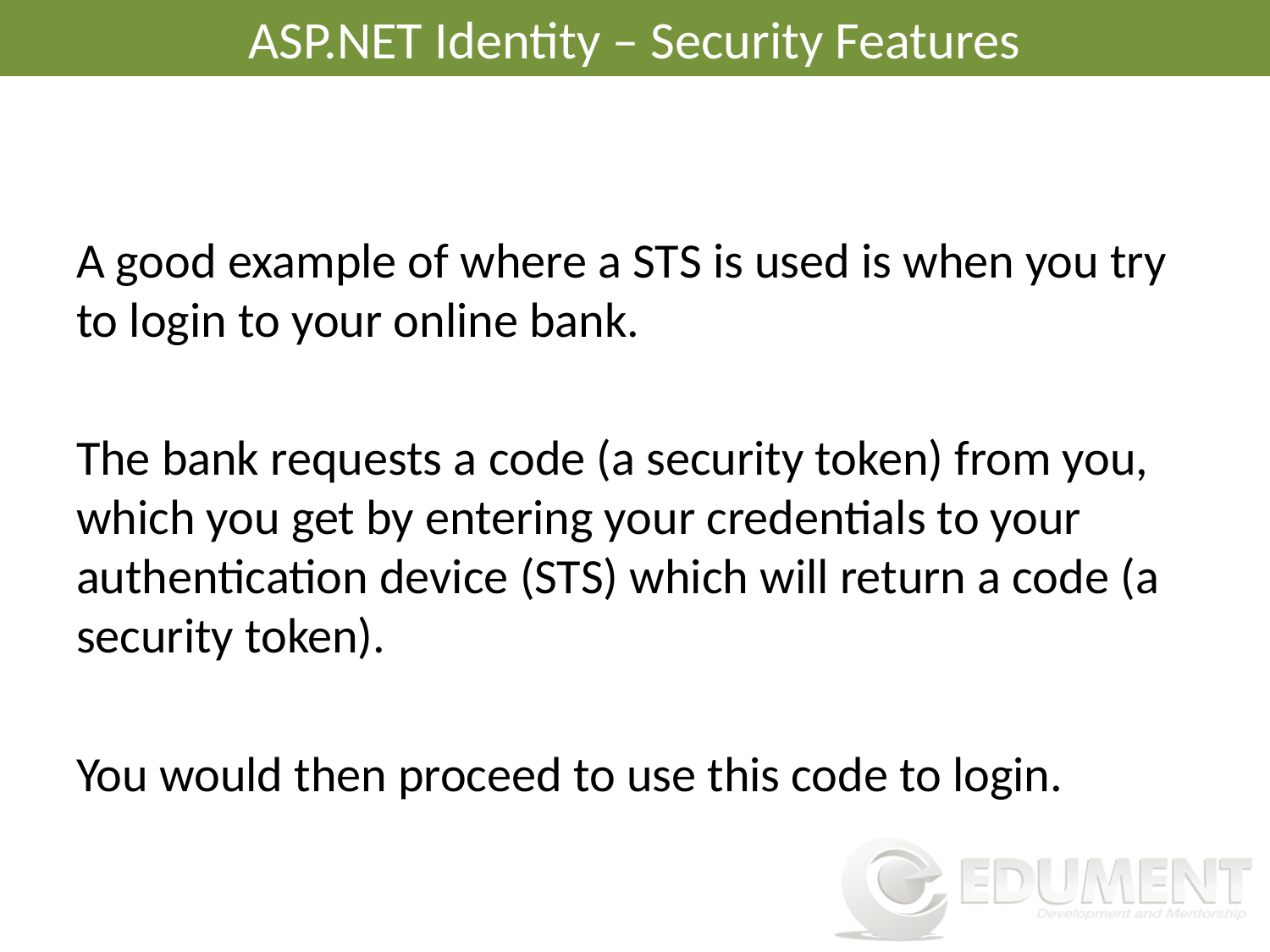

# ASP.NET Identity – Security Features
A good example of where a STS is used is when you try to login to your online bank.

The bank requests a code (a security token) from you, which you get by entering your credentials to your authentication device (STS) which will return a code (a security token).

You would then proceed to use this code to login.